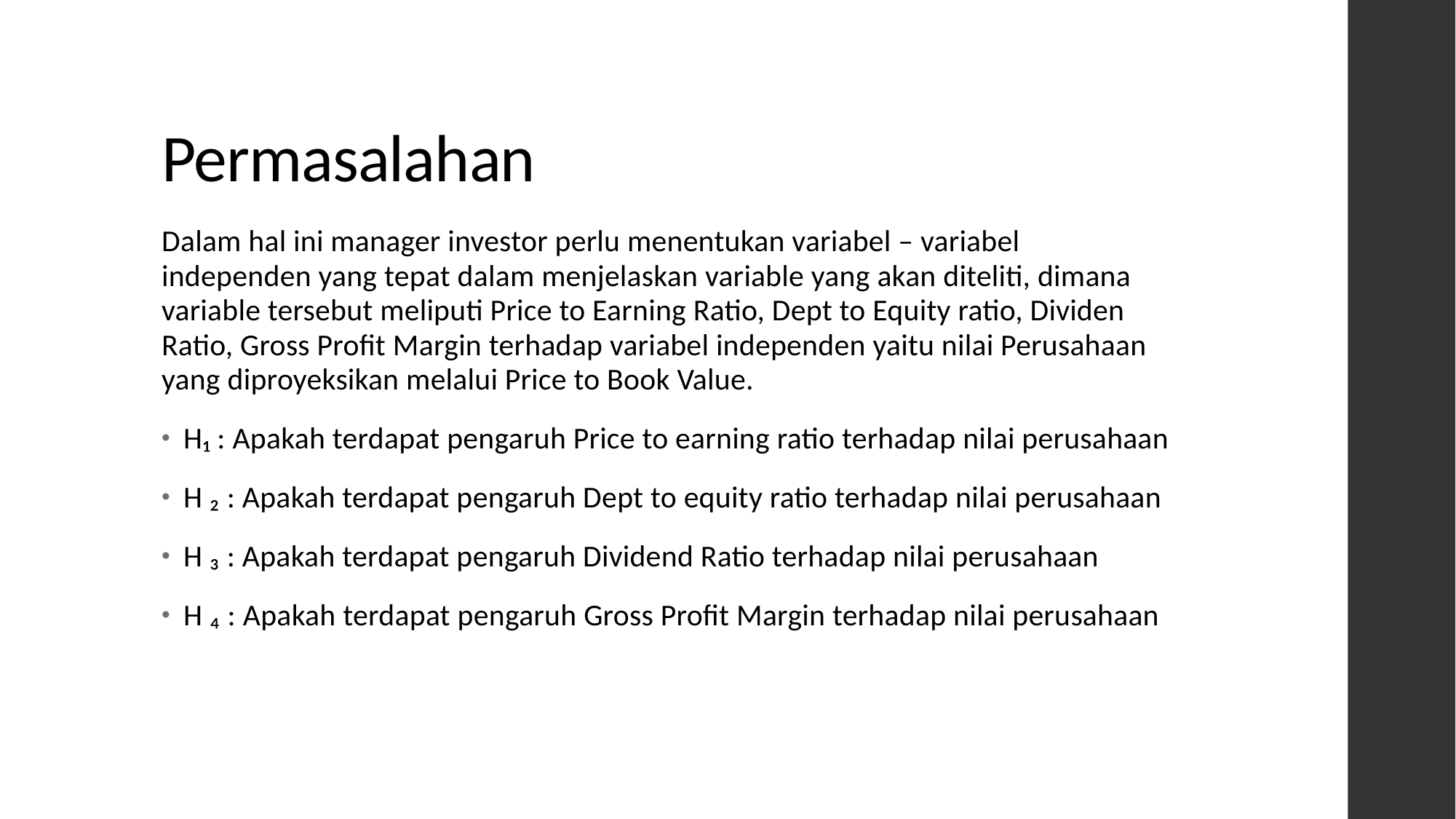

# Permasalahan
Dalam hal ini manager investor perlu menentukan variabel – variabel independen yang tepat dalam menjelaskan variable yang akan diteliti, dimana variable tersebut meliputi Price to Earning Ratio, Dept to Equity ratio, Dividen Ratio, Gross Profit Margin terhadap variabel independen yaitu nilai Perusahaan yang diproyeksikan melalui Price to Book Value.
H₁ : Apakah terdapat pengaruh Price to earning ratio terhadap nilai perusahaan
H ₂ : Apakah terdapat pengaruh Dept to equity ratio terhadap nilai perusahaan
H ₃ : Apakah terdapat pengaruh Dividend Ratio terhadap nilai perusahaan
H ₄ : Apakah terdapat pengaruh Gross Profit Margin terhadap nilai perusahaan